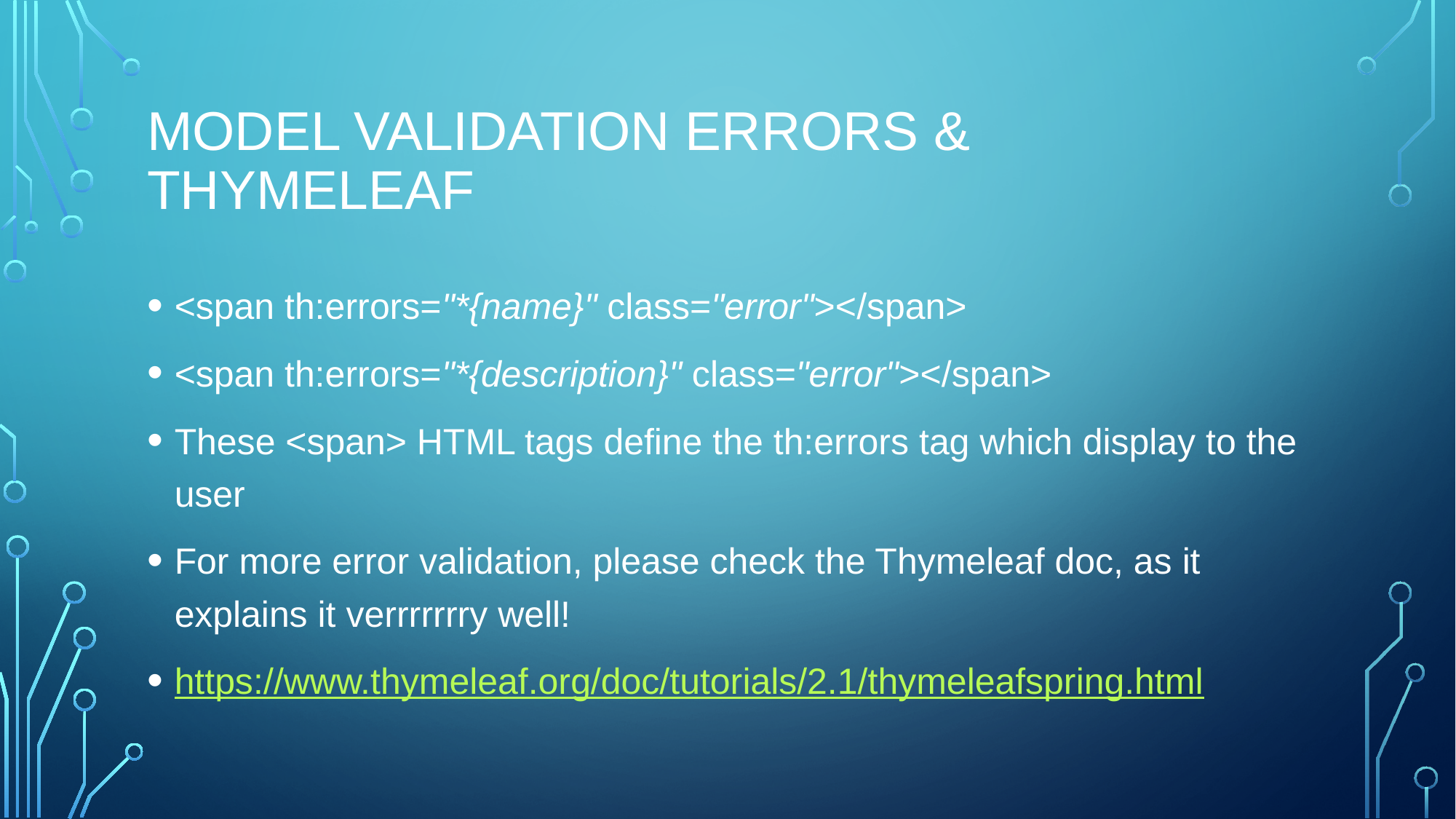

# Model validation errors & thymeleaf
<span th:errors="*{name}" class="error"></span>
<span th:errors="*{description}" class="error"></span>
These <span> HTML tags define the th:errors tag which display to the user
For more error validation, please check the Thymeleaf doc, as it explains it verrrrrrry well!
https://www.thymeleaf.org/doc/tutorials/2.1/thymeleafspring.html